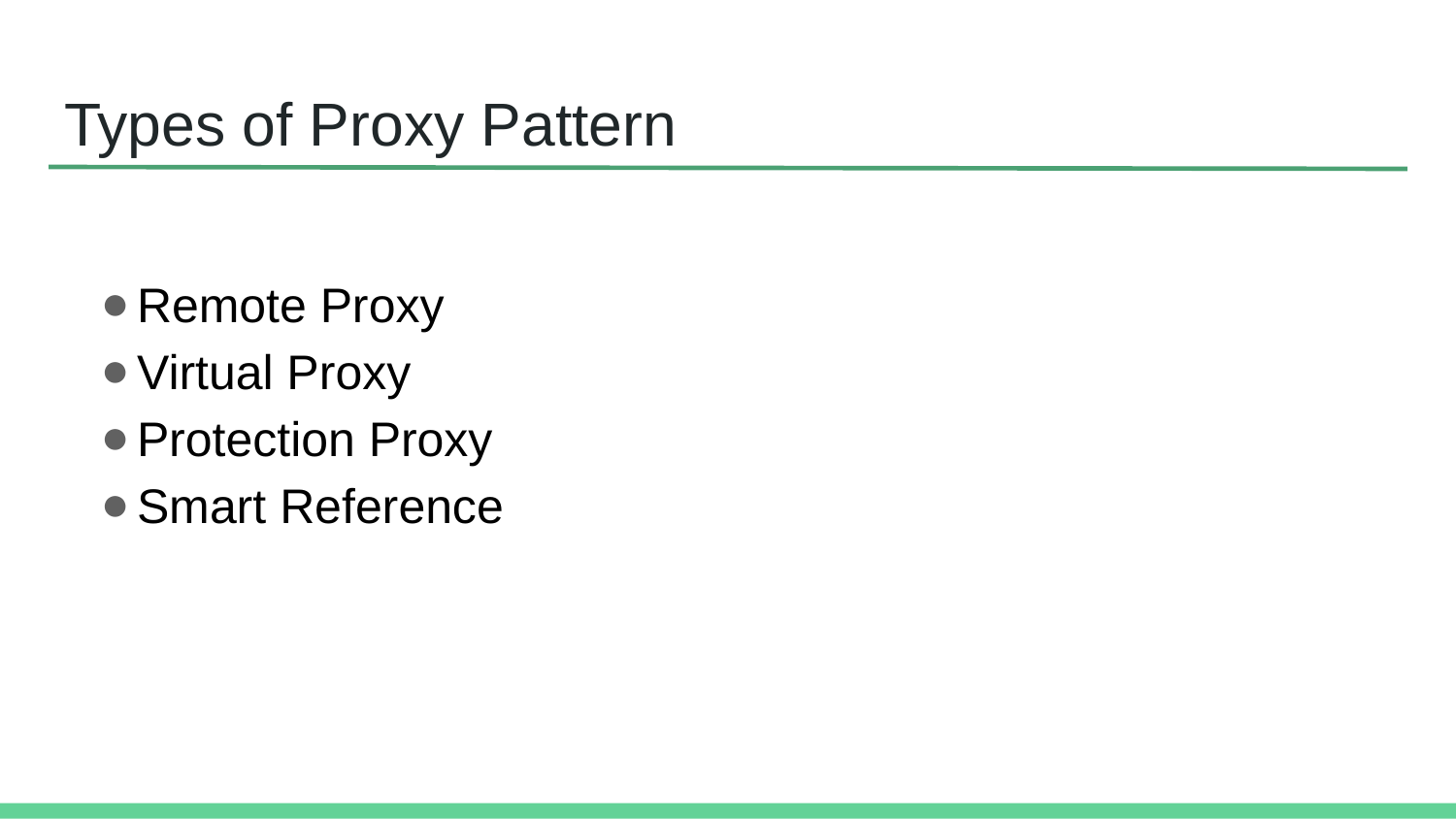

# Types of Proxy Pattern

Remote Proxy
Virtual Proxy
Protection Proxy
Smart Reference